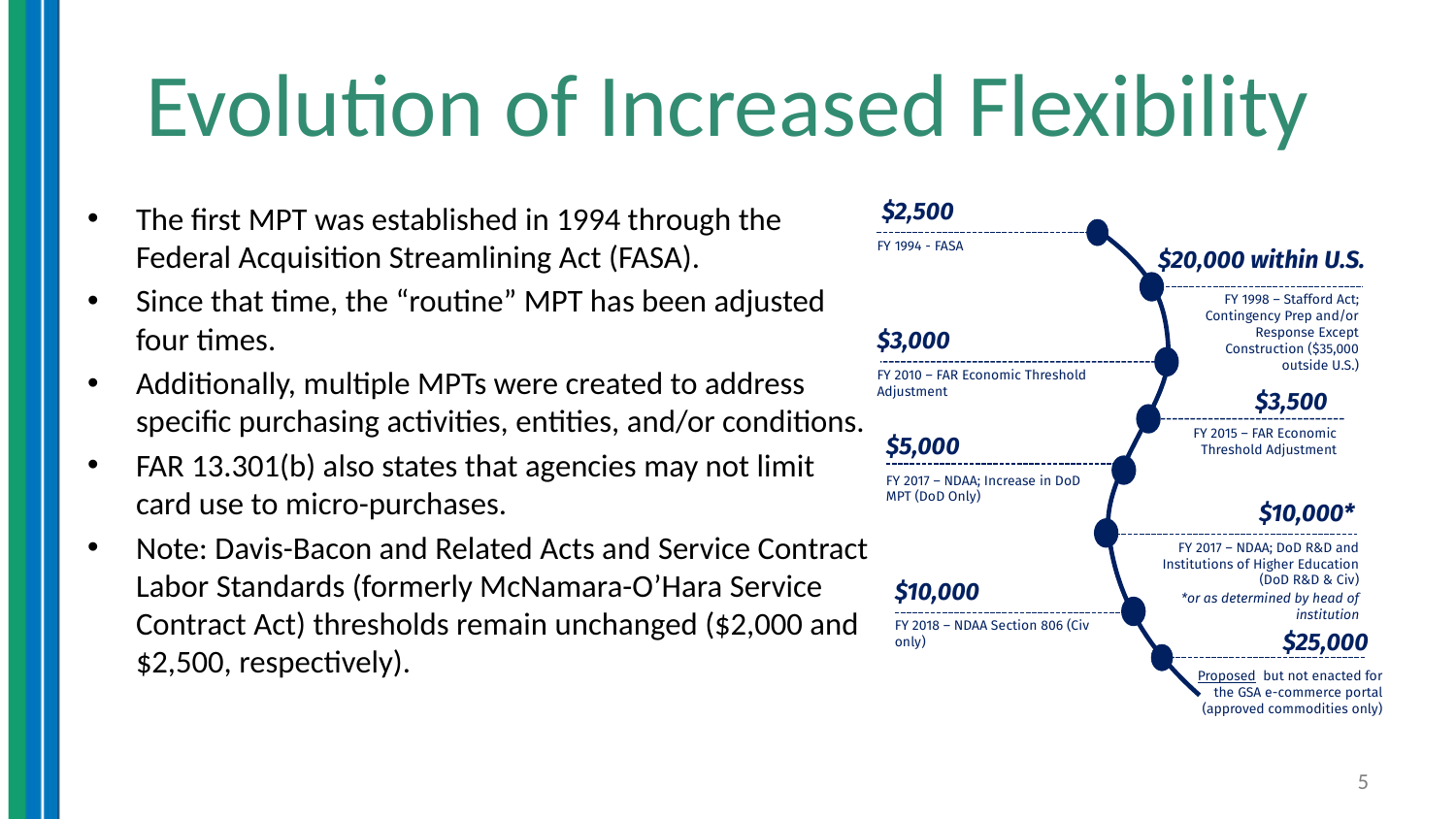

# Evolution of Increased Flexibility
The first MPT was established in 1994 through the Federal Acquisition Streamlining Act (FASA).
Since that time, the “routine” MPT has been adjusted four times.
Additionally, multiple MPTs were created to address specific purchasing activities, entities, and/or conditions.
FAR 13.301(b) also states that agencies may not limit card use to micro-purchases.
Note: Davis-Bacon and Related Acts and Service Contract Labor Standards (formerly McNamara-O’Hara Service Contract Act) thresholds remain unchanged ($2,000 and $2,500, respectively).
$2,500

FY 1994 - FASA
$20,000 within U.S.

FY 1998 – Stafford Act; Contingency Prep and/or Response Except Construction ($35,000 outside U.S.)
$3,000

FY 2010 – FAR Economic Threshold Adjustment

$3,500

FY 2015 – FAR Economic Threshold Adjustment
$5,000

FY 2017 – NDAA; Increase in DoD MPT (DoD Only)
$10,000*

FY 2017 – NDAA; DoD R&D and Institutions of Higher Education (DoD R&D & Civ)
*or as determined by head of institution
$10,000

FY 2018 – NDAA Section 806 (Civ only)
$25,000

Proposed  but not enacted for the GSA e-commerce portal (approved commodities only)